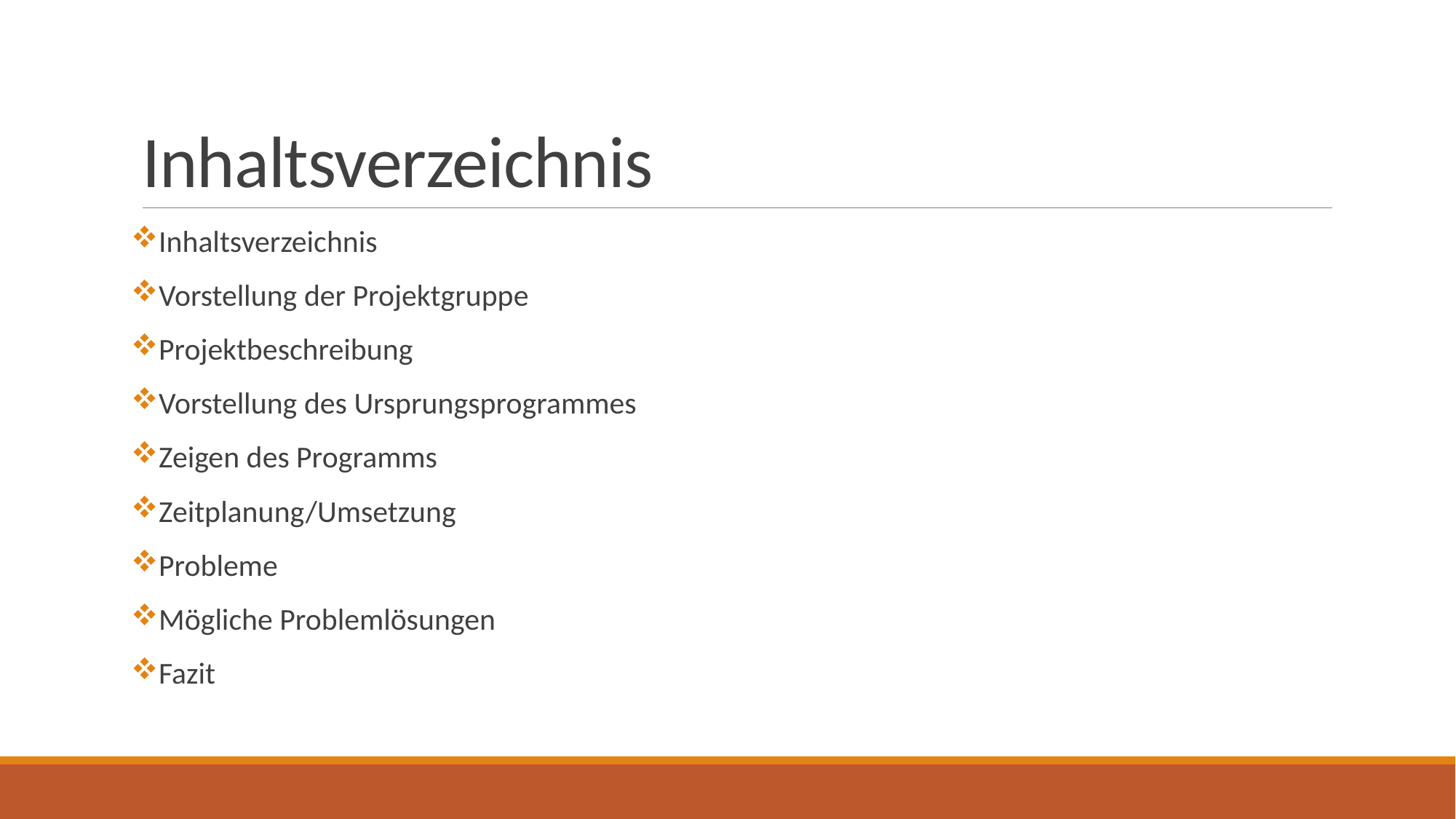

# Inhaltsverzeichnis
Inhaltsverzeichnis
Vorstellung der Projektgruppe
Projektbeschreibung
Vorstellung des Ursprungsprogrammes
Zeigen des Programms
Zeitplanung/Umsetzung
Probleme
Mögliche Problemlösungen
Fazit